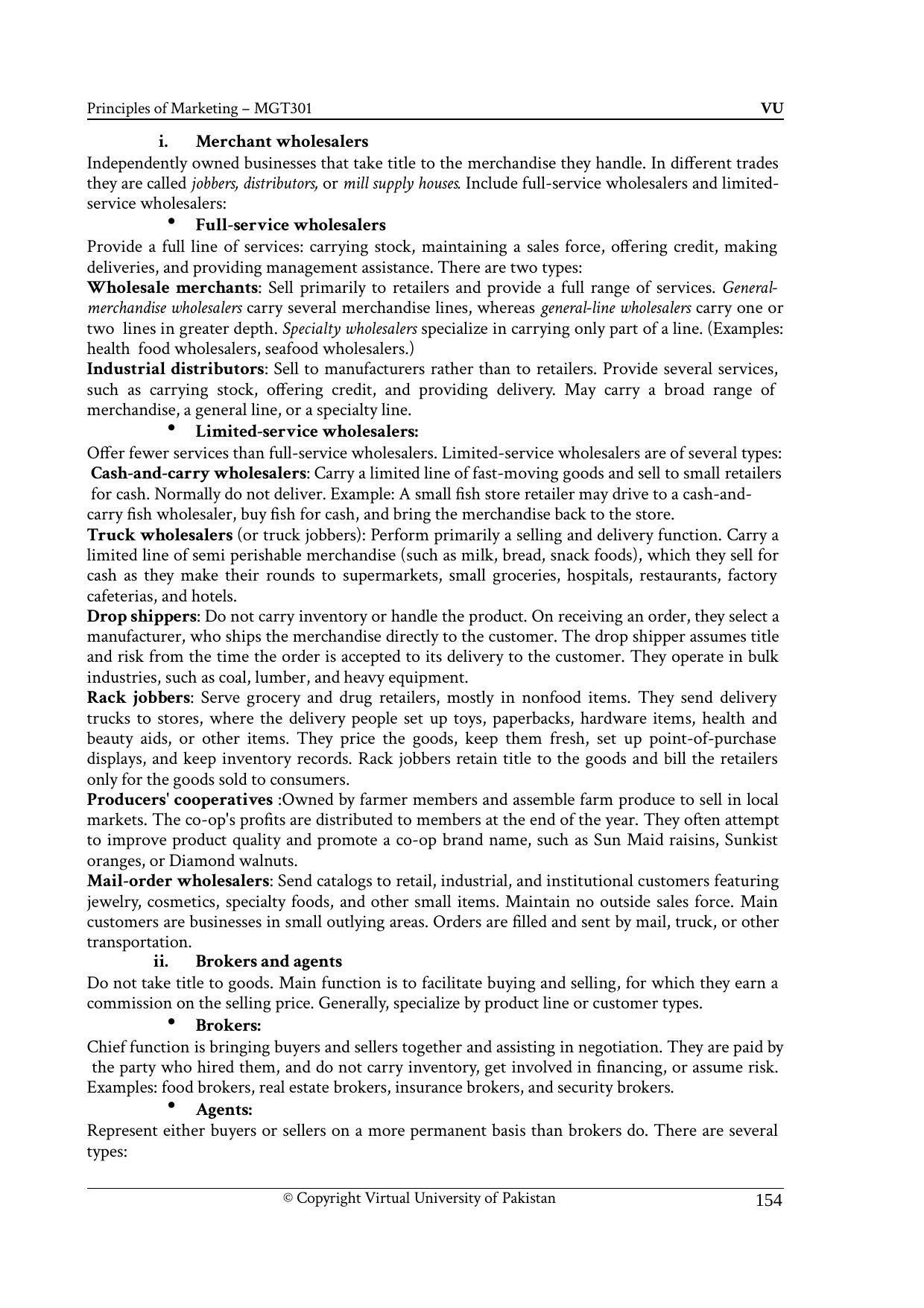

Principles of Marketing – MGT301
VU

Merchant wholesalers
Independently owned businesses that take title to the merchandise they handle. In different trades  they are called jobbers, distributors, or mill supply houses. Include full-service wholesalers and limited-  service wholesalers:
Full-service wholesalers
Provide a full line of services: carrying stock, maintaining a sales force, offering credit, making  deliveries, and providing management assistance. There are two types:
Wholesale merchants: Sell primarily to retailers and provide a full range of services. General-  merchandise wholesalers carry several merchandise lines, whereas general-line wholesalers carry one or two  lines in greater depth. Specialty wholesalers specialize in carrying only part of a line. (Examples: health  food wholesalers, seafood wholesalers.)
Industrial distributors: Sell to manufacturers rather than to retailers. Provide several services,  such as carrying stock, offering credit, and providing delivery. May carry a broad range of  merchandise, a general line, or a specialty line.
Limited-service wholesalers:
Offer fewer services than full-service wholesalers. Limited-service wholesalers are of several types:  Cash-and-carry wholesalers: Carry a limited line of fast-moving goods and sell to small retailers  for cash. Normally do not deliver. Example: A small fish store retailer may drive to a cash-and-  carry fish wholesaler, buy fish for cash, and bring the merchandise back to the store.
Truck wholesalers (or truck jobbers): Perform primarily a selling and delivery function. Carry a  limited line of semi perishable merchandise (such as milk, bread, snack foods), which they sell for  cash as they make their rounds to supermarkets, small groceries, hospitals, restaurants, factory  cafeterias, and hotels.
Drop shippers: Do not carry inventory or handle the product. On receiving an order, they select a  manufacturer, who ships the merchandise directly to the customer. The drop shipper assumes title  and risk from the time the order is accepted to its delivery to the customer. They operate in bulk  industries, such as coal, lumber, and heavy equipment.
Rack jobbers: Serve grocery and drug retailers, mostly in nonfood items. They send delivery  trucks to stores, where the delivery people set up toys, paperbacks, hardware items, health and  beauty aids, or other items. They price the goods, keep them fresh, set up point-of-purchase  displays, and keep inventory records. Rack jobbers retain title to the goods and bill the retailers  only for the goods sold to consumers.
Producers' cooperatives :Owned by farmer members and assemble farm produce to sell in local  markets. The co-op's profits are distributed to members at the end of the year. They often attempt  to improve product quality and promote a co-op brand name, such as Sun Maid raisins, Sunkist  oranges, or Diamond walnuts.
Mail-order wholesalers: Send catalogs to retail, industrial, and institutional customers featuring  jewelry, cosmetics, specialty foods, and other small items. Maintain no outside sales force. Main  customers are businesses in small outlying areas. Orders are filled and sent by mail, truck, or other  transportation.
Brokers and agents
Do not take title to goods. Main function is to facilitate buying and selling, for which they earn a  commission on the selling price. Generally, specialize by product line or customer types.
Brokers:
Chief function is bringing buyers and sellers together and assisting in negotiation. They are paid by  the party who hired them, and do not carry inventory, get involved in financing, or assume risk.  Examples: food brokers, real estate brokers, insurance brokers, and security brokers.
Agents:
Represent either buyers or sellers on a more permanent basis than brokers do. There are several  types:
© Copyright Virtual University of Pakistan
154